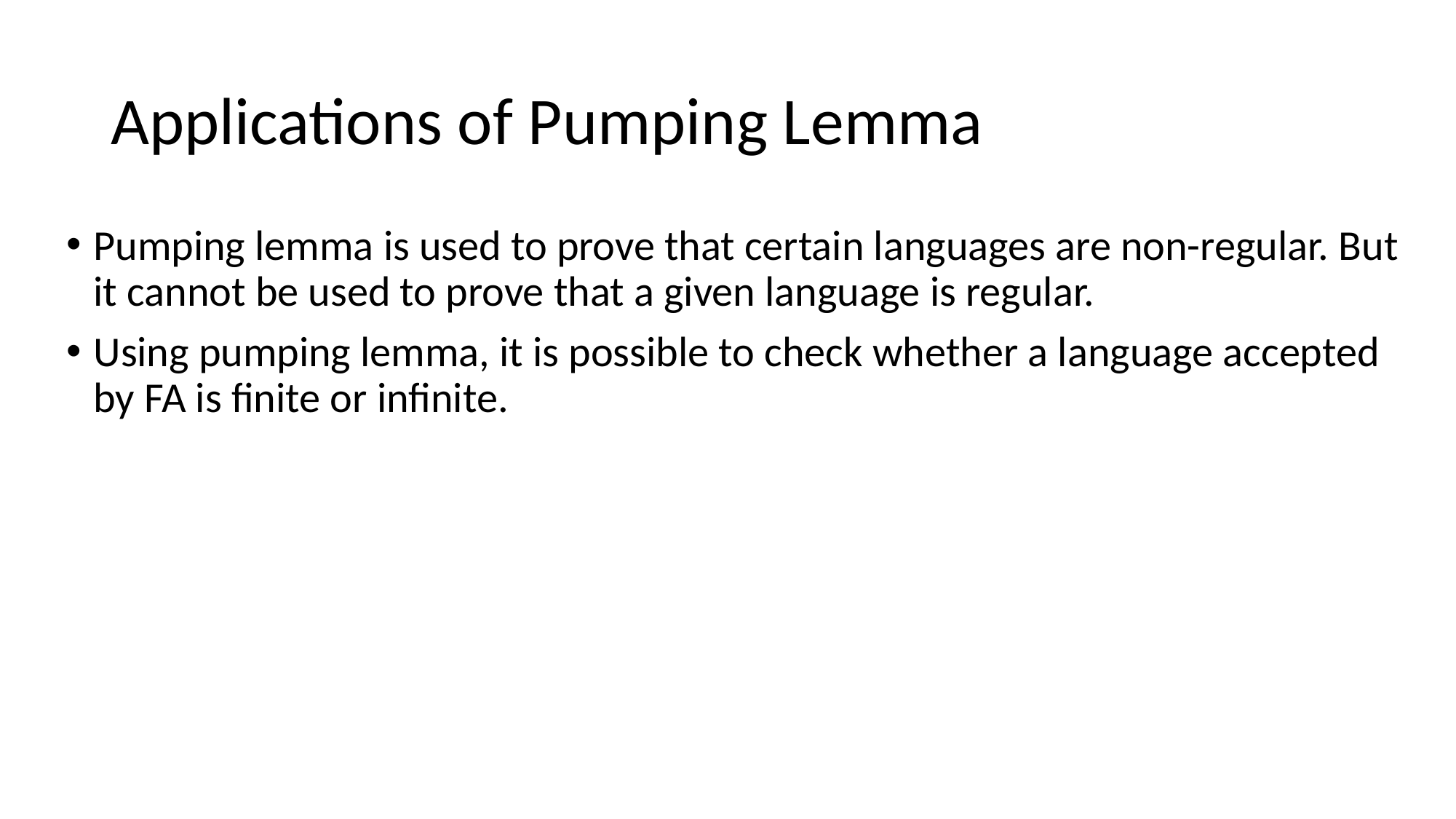

# Applications of Pumping Lemma
Pumping lemma is used to prove that certain languages are non-regular. But it cannot be used to prove that a given language is regular.
Using pumping lemma, it is possible to check whether a language accepted by FA is finite or infinite.